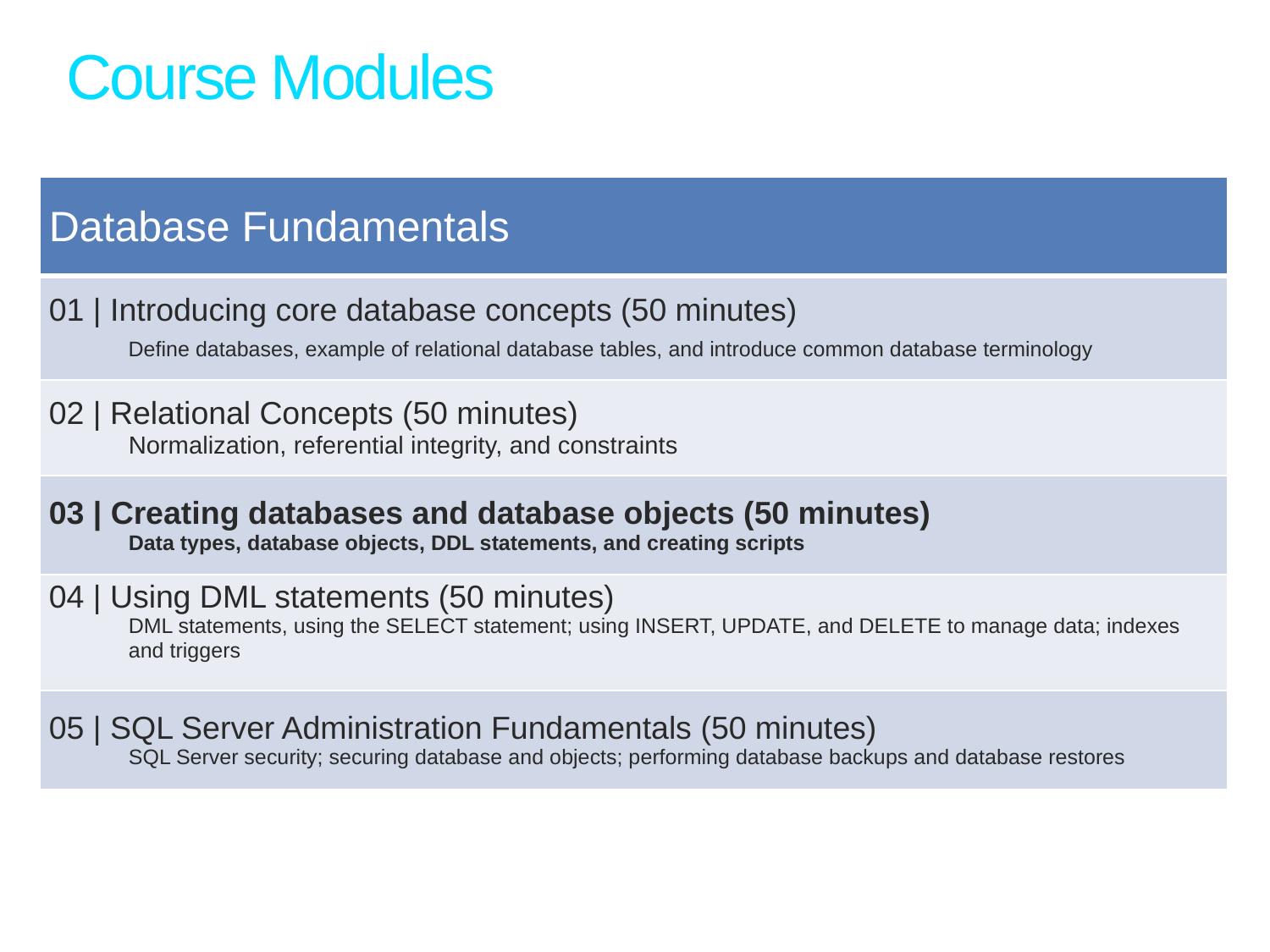

Course Modules
| Database Fundamentals |
| --- |
| 01 | Introducing core database concepts (50 minutes) Define databases, example of relational database tables, and introduce common database terminology |
| 02 | Relational Concepts (50 minutes) Normalization, referential integrity, and constraints |
| 03 | Creating databases and database objects (50 minutes) Data types, database objects, DDL statements, and creating scripts |
| 04 | Using DML statements (50 minutes) DML statements, using the SELECT statement; using INSERT, UPDATE, and DELETE to manage data; indexes and triggers |
| 05 | SQL Server Administration Fundamentals (50 minutes) SQL Server security; securing database and objects; performing database backups and database restores |